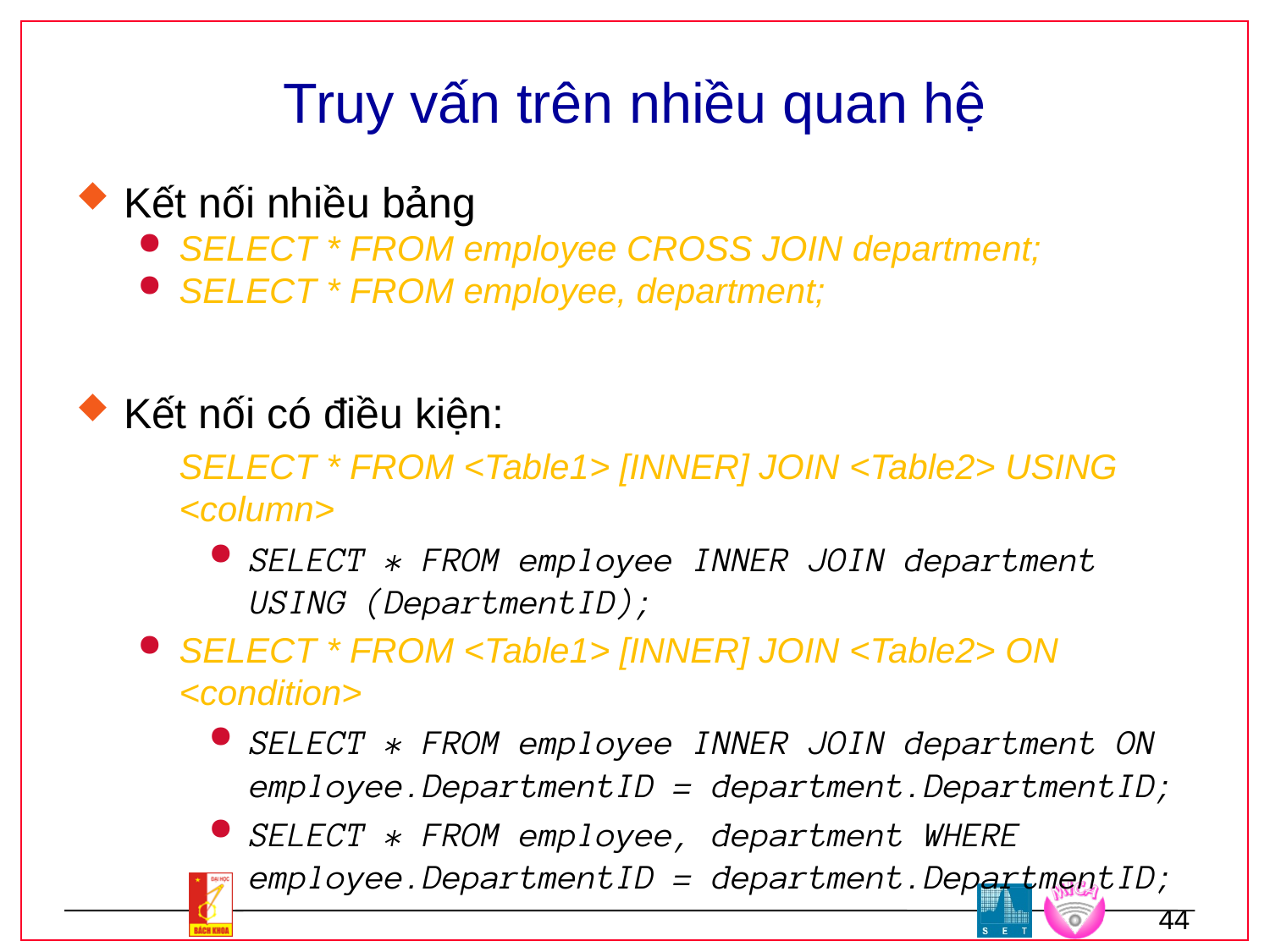

# Truy vấn trên nhiều quan hệ
Kết nối nhiều bảng
SELECT * FROM employee CROSS JOIN department;
SELECT * FROM employee, department;

Kết nối có điều kiện:
SELECT * FROM <Table1> [INNER] JOIN <Table2> USING <column>
SELECT * FROM employee INNER JOIN department USING (DepartmentID);
SELECT * FROM <Table1> [INNER] JOIN <Table2> ON <condition>
SELECT * FROM employee INNER JOIN department ON employee.DepartmentID = department.DepartmentID;
SELECT * FROM employee, department WHERE employee.DepartmentID = department.DepartmentID;

44